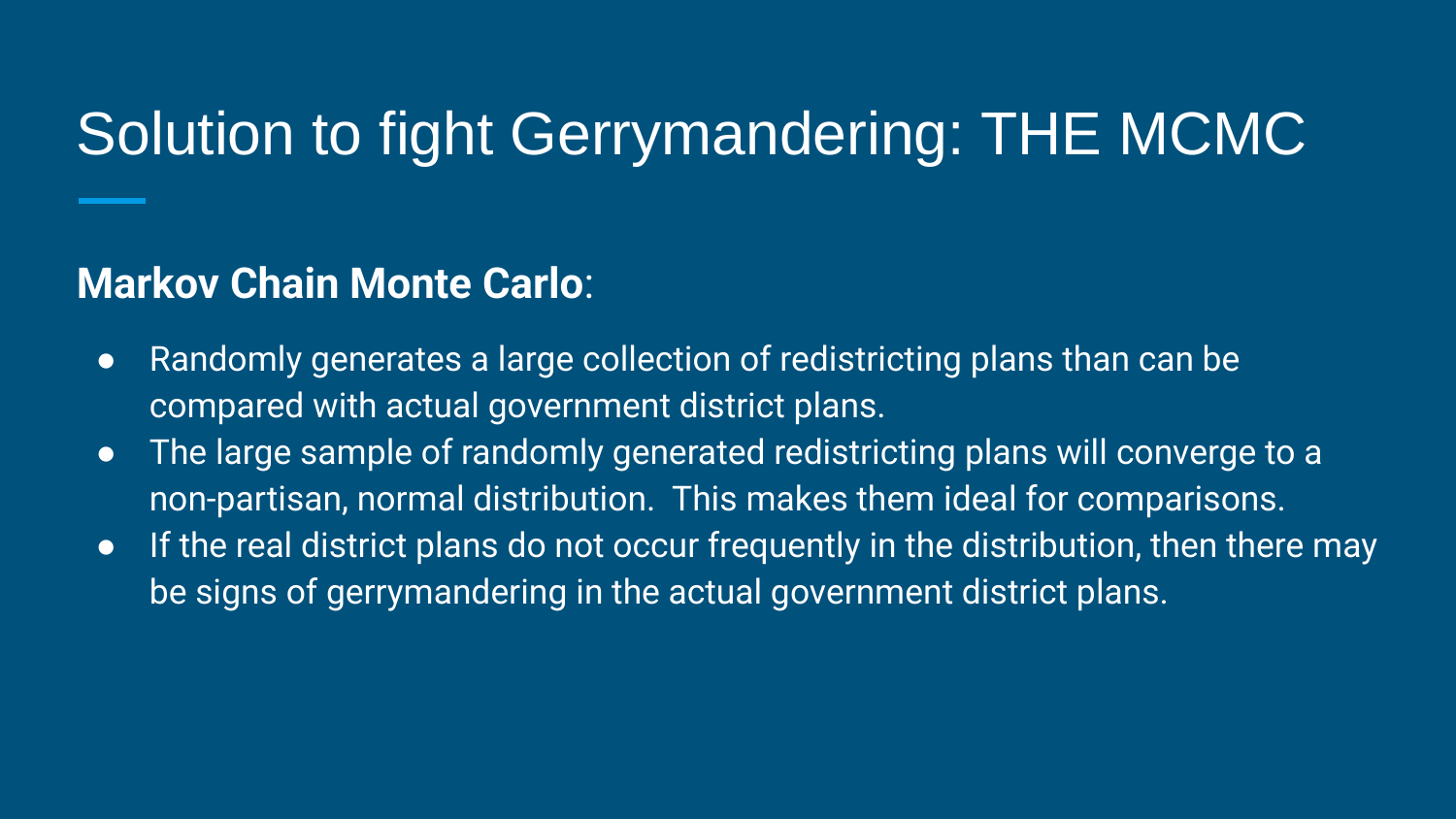

# Solution to fight Gerrymandering: THE MCMC
Markov Chain Monte Carlo:
Randomly generates a large collection of redistricting plans than can be compared with actual government district plans.
The large sample of randomly generated redistricting plans will converge to a non-partisan, normal distribution.  This makes them ideal for comparisons.
If the real district plans do not occur frequently in the distribution, then there may be signs of gerrymandering in the actual government district plans.